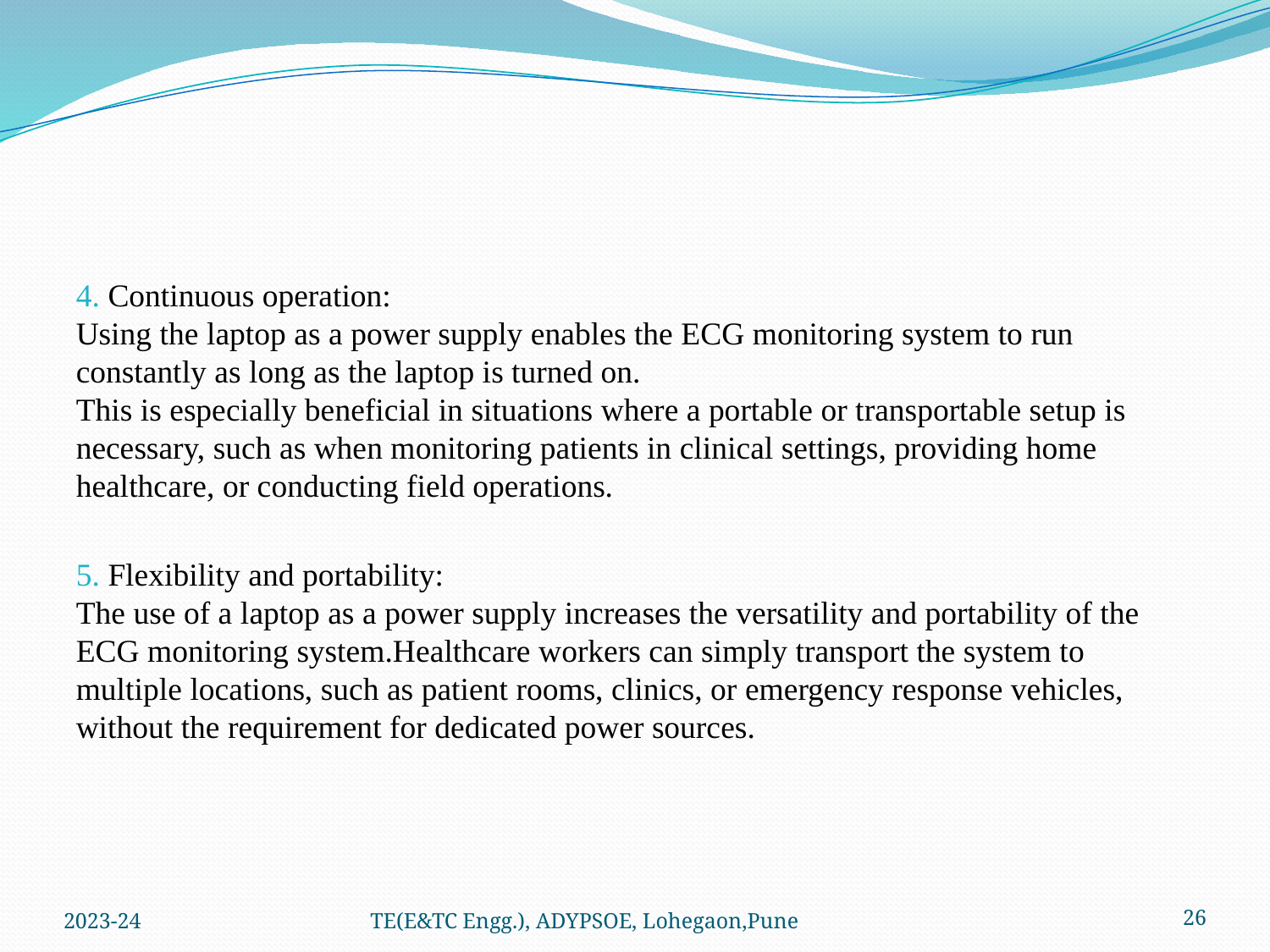

4. Continuous operation:
Using the laptop as a power supply enables the ECG monitoring system to run constantly as long as the laptop is turned on.
This is especially beneficial in situations where a portable or transportable setup is necessary, such as when monitoring patients in clinical settings, providing home healthcare, or conducting field operations.

5. Flexibility and portability:
The use of a laptop as a power supply increases the versatility and portability of the ECG monitoring system.Healthcare workers can simply transport the system to multiple locations, such as patient rooms, clinics, or emergency response vehicles, without the requirement for dedicated power sources.
2023-24
TE(E&TC Engg.), ADYPSOE, Lohegaon,Pune
26